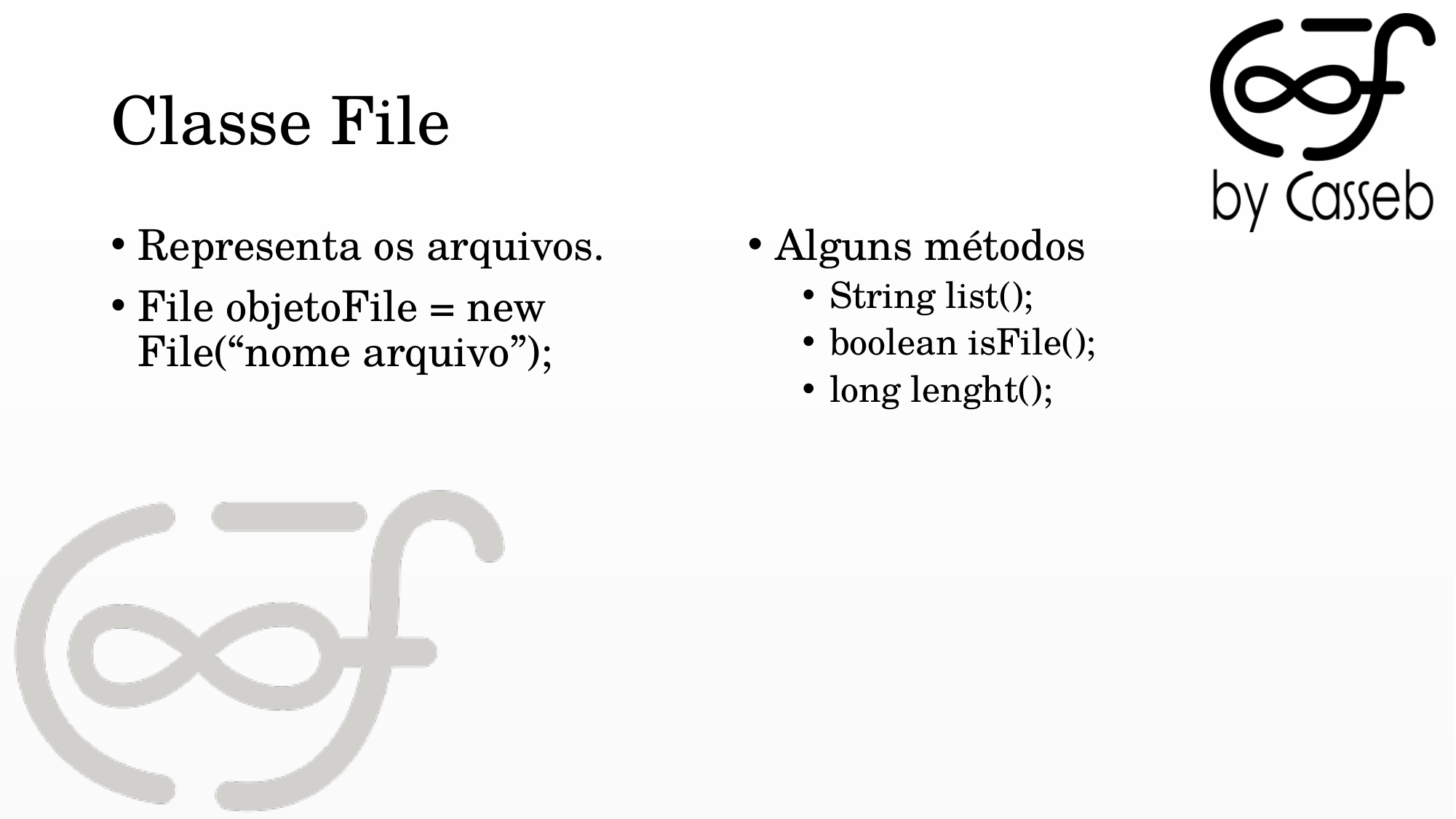

# Classe File
Representa os arquivos.
File objetoFile = new File(“nome arquivo”);
Alguns métodos
String list();
boolean isFile();
long lenght();